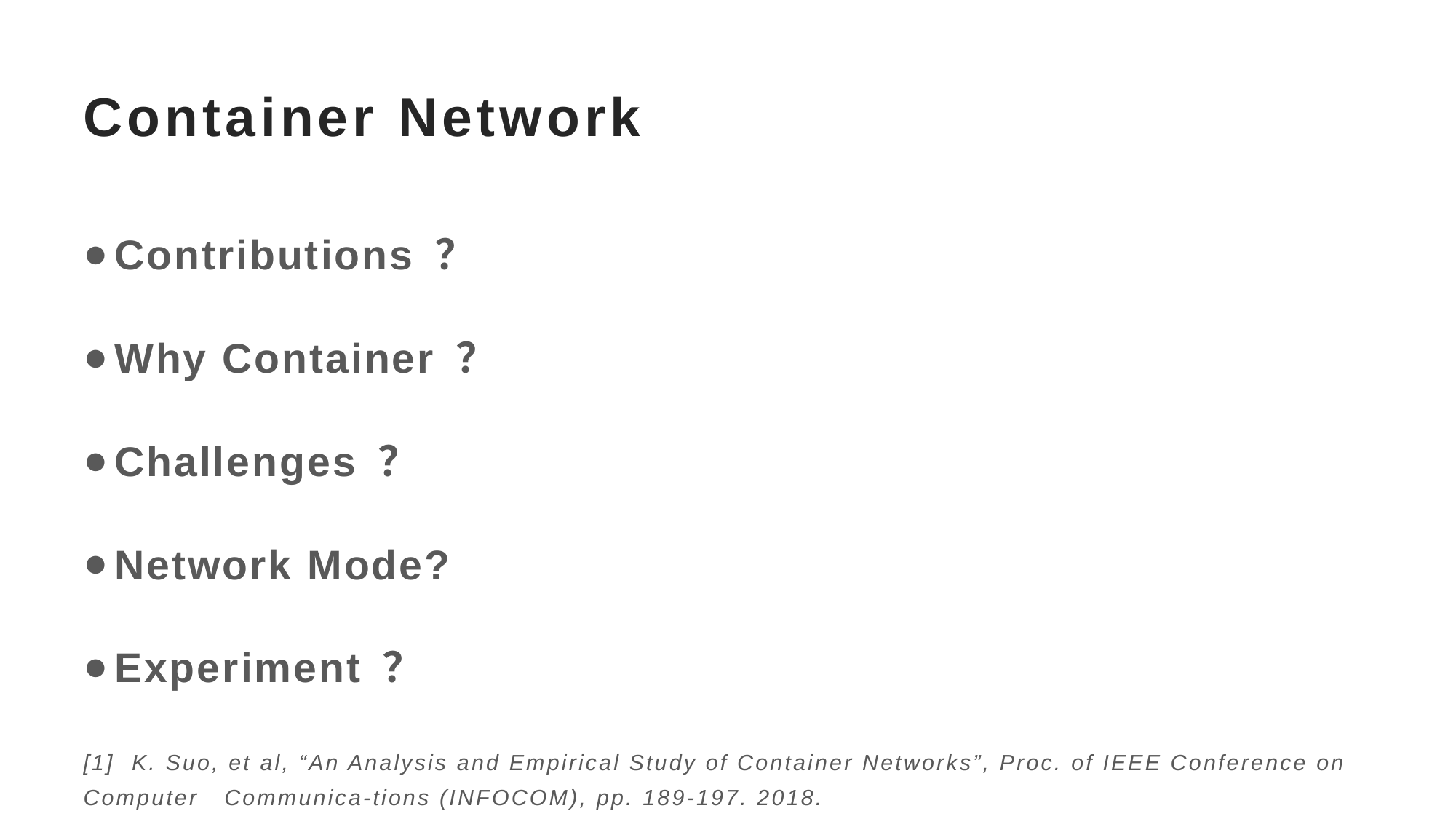

# Container Network
Contributions ？
Why Container ？
Challenges ？
Network Mode?
Experiment ？

[1]  K. Suo, et al, “An Analysis and Empirical Study of Container Networks”, Proc. of IEEE Conference on Computer   Communica-tions (INFOCOM), pp. 189-197. 2018.